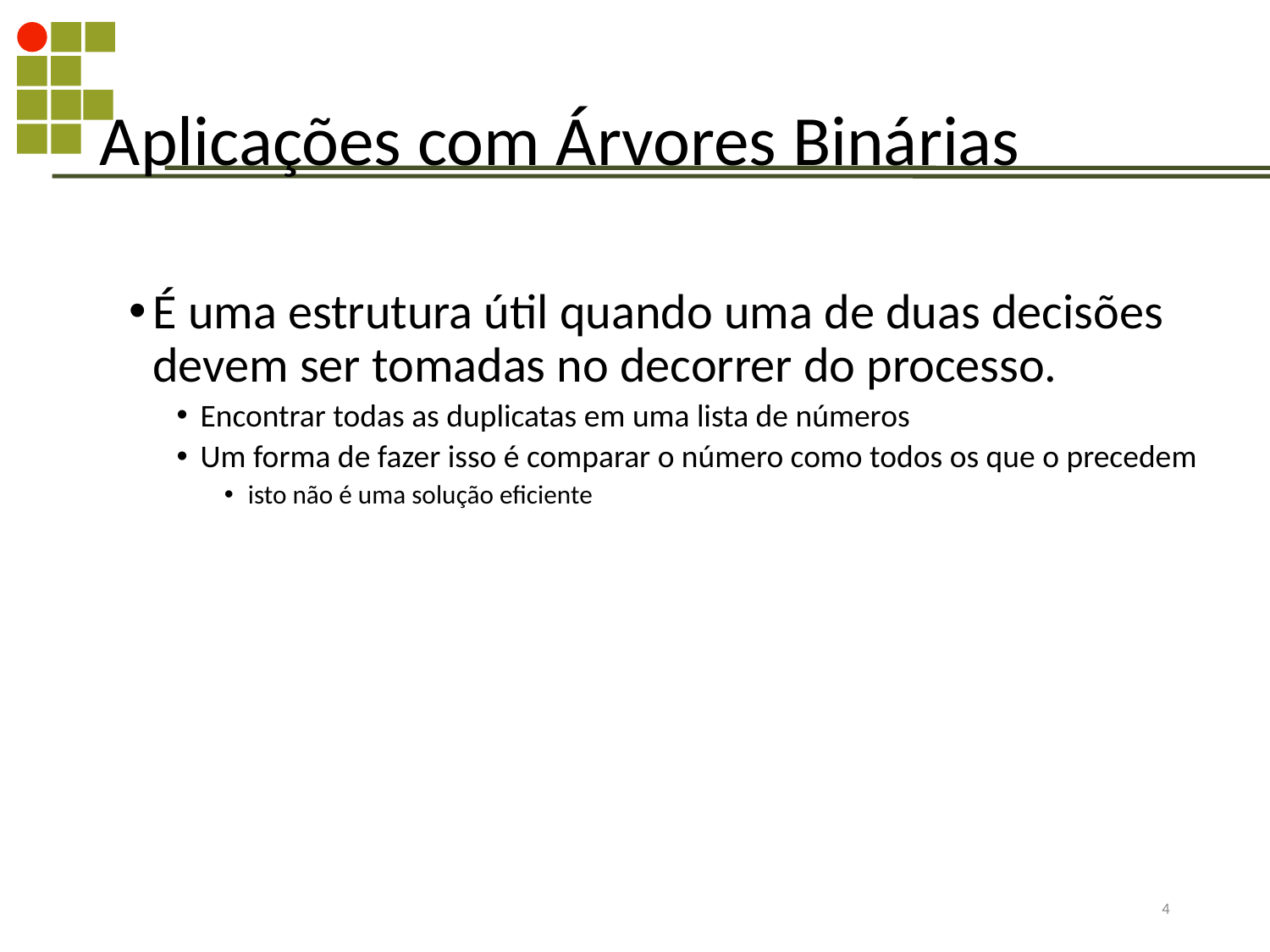

Aplicações com Árvores Binárias
É uma estrutura útil quando uma de duas decisões devem ser tomadas no decorrer do processo.
Encontrar todas as duplicatas em uma lista de números
Um forma de fazer isso é comparar o número como todos os que o precedem
isto não é uma solução eficiente

4